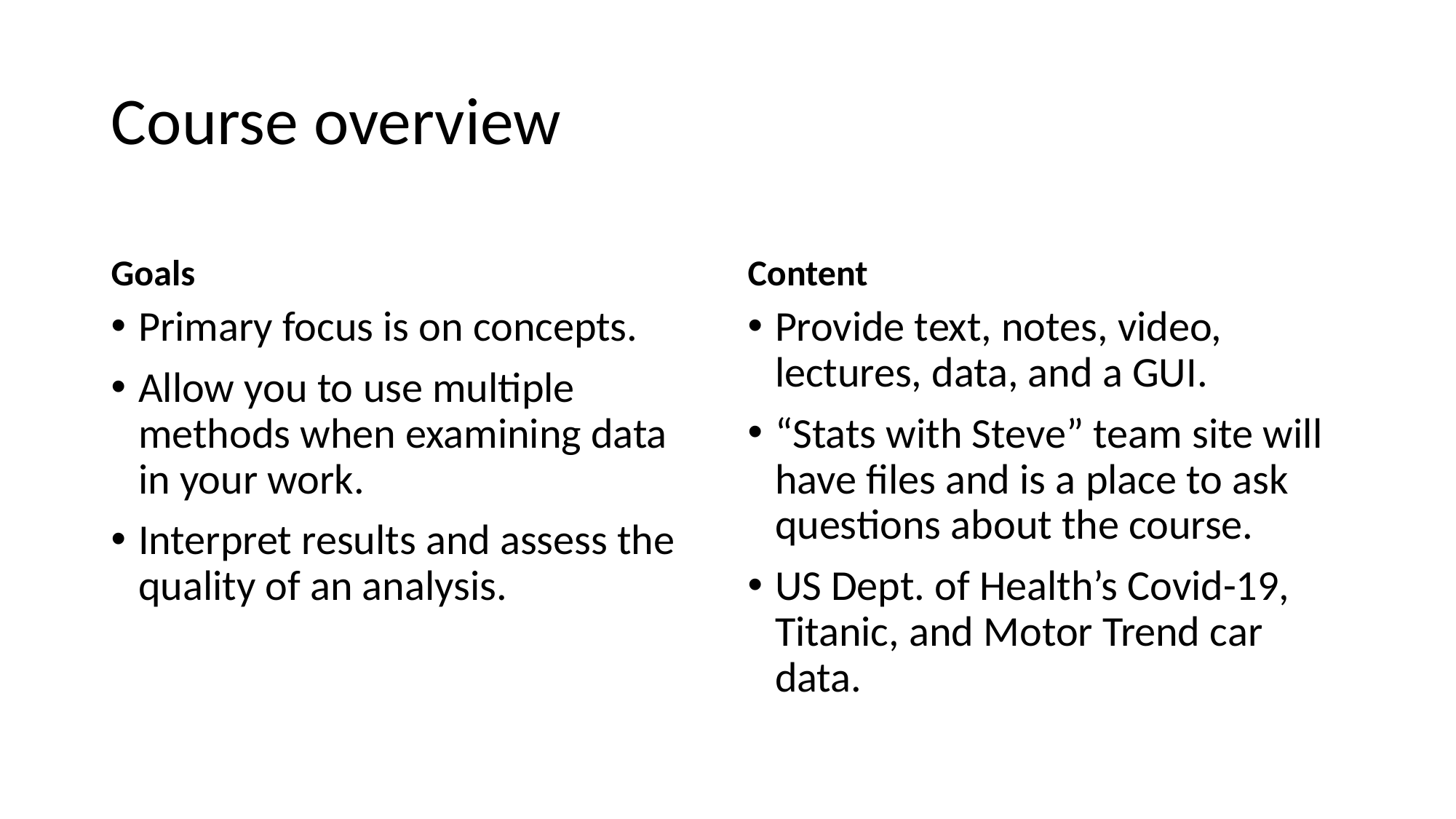

# Course overview
Goals
Content
Primary focus is on concepts.
Allow you to use multiple methods when examining data in your work.
Interpret results and assess the quality of an analysis.
Provide text, notes, video, lectures, data, and a GUI.
“Stats with Steve” team site will have files and is a place to ask questions about the course.
US Dept. of Health’s Covid-19, Titanic, and Motor Trend car data.